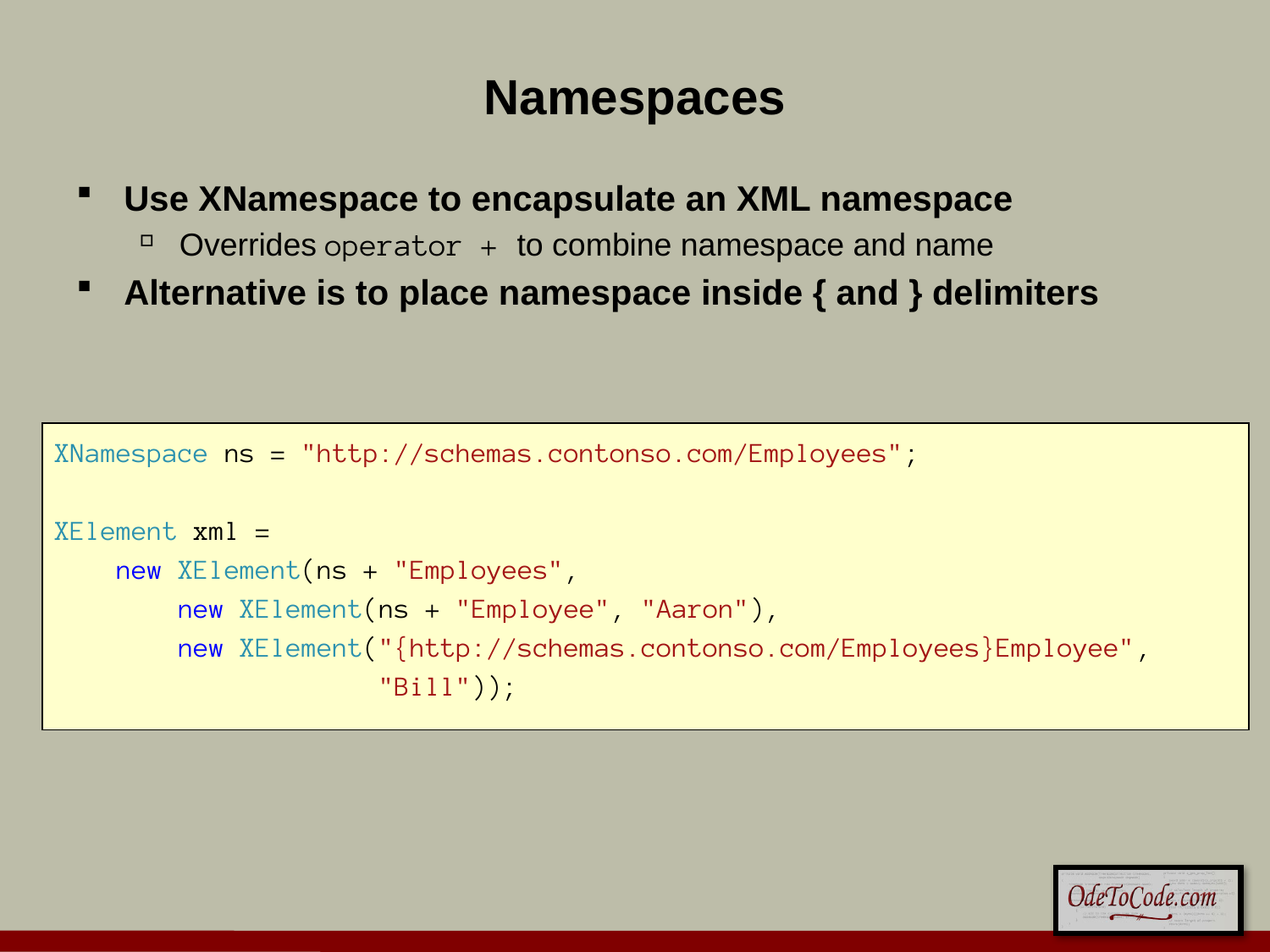

# Namespaces
Use XNamespace to encapsulate an XML namespace
Overrides operator +  to combine namespace and name
Alternative is to place namespace inside { and } delimiters

XNamespace ns = "http://schemas.contonso.com/Employees";

XElement xml =
    new XElement(ns + "Employees",
        new XElement(ns + "Employee", "Aaron"),
        new XElement("{http://schemas.contonso.com/Employees}Employee",
                     "Bill"));